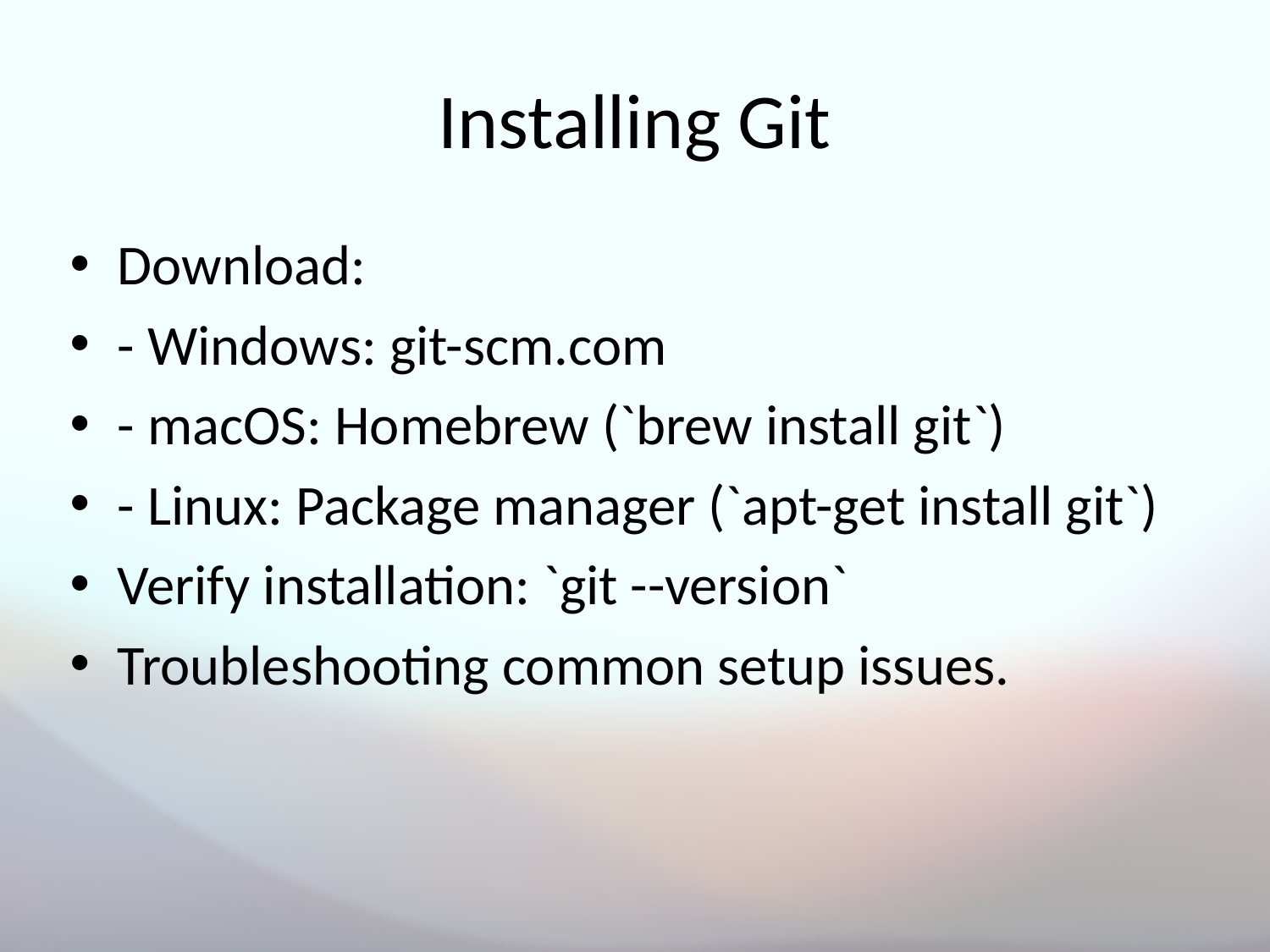

# Installing Git
Download:
- Windows: git-scm.com
- macOS: Homebrew (`brew install git`)
- Linux: Package manager (`apt-get install git`)
Verify installation: `git --version`
Troubleshooting common setup issues.